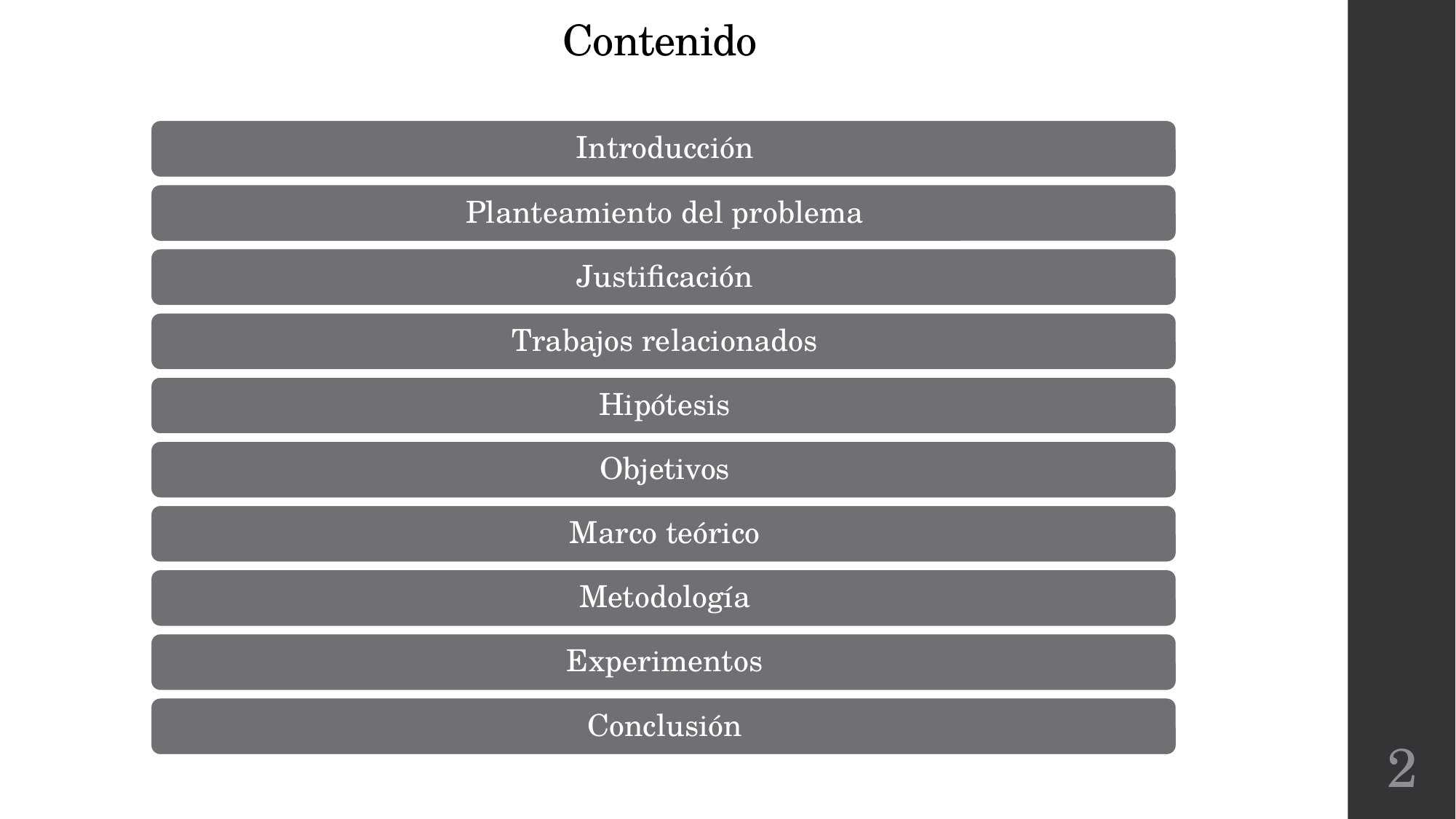

# Contenido
Introducción
Planteamiento del problema
Justificación
Trabajos relacionados
Hipótesis
Objetivos
Marco teórico
Metodología
Experimentos
Conclusión
2